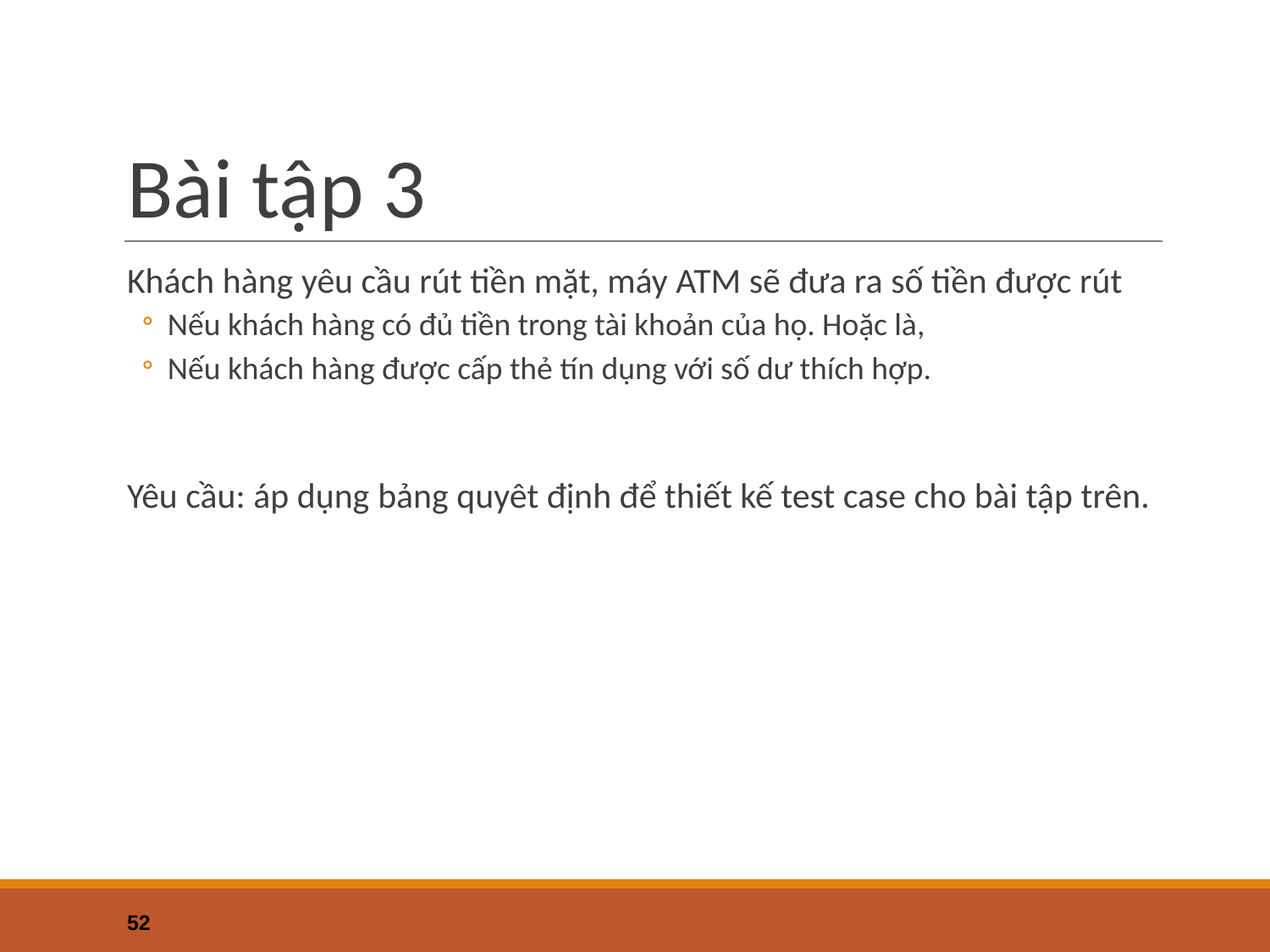

# Bài tập 3
Khách hàng yêu cầu rút tiền mặt, máy ATM sẽ đưa ra số tiền được rút
Nếu khách hàng có đủ tiền trong tài khoản của họ. Hoặc là,
Nếu khách hàng được cấp thẻ tín dụng với số dư thích hợp.

Yêu cầu: áp dụng bảng quyêt định để thiết kế test case cho bài tập trên.
52